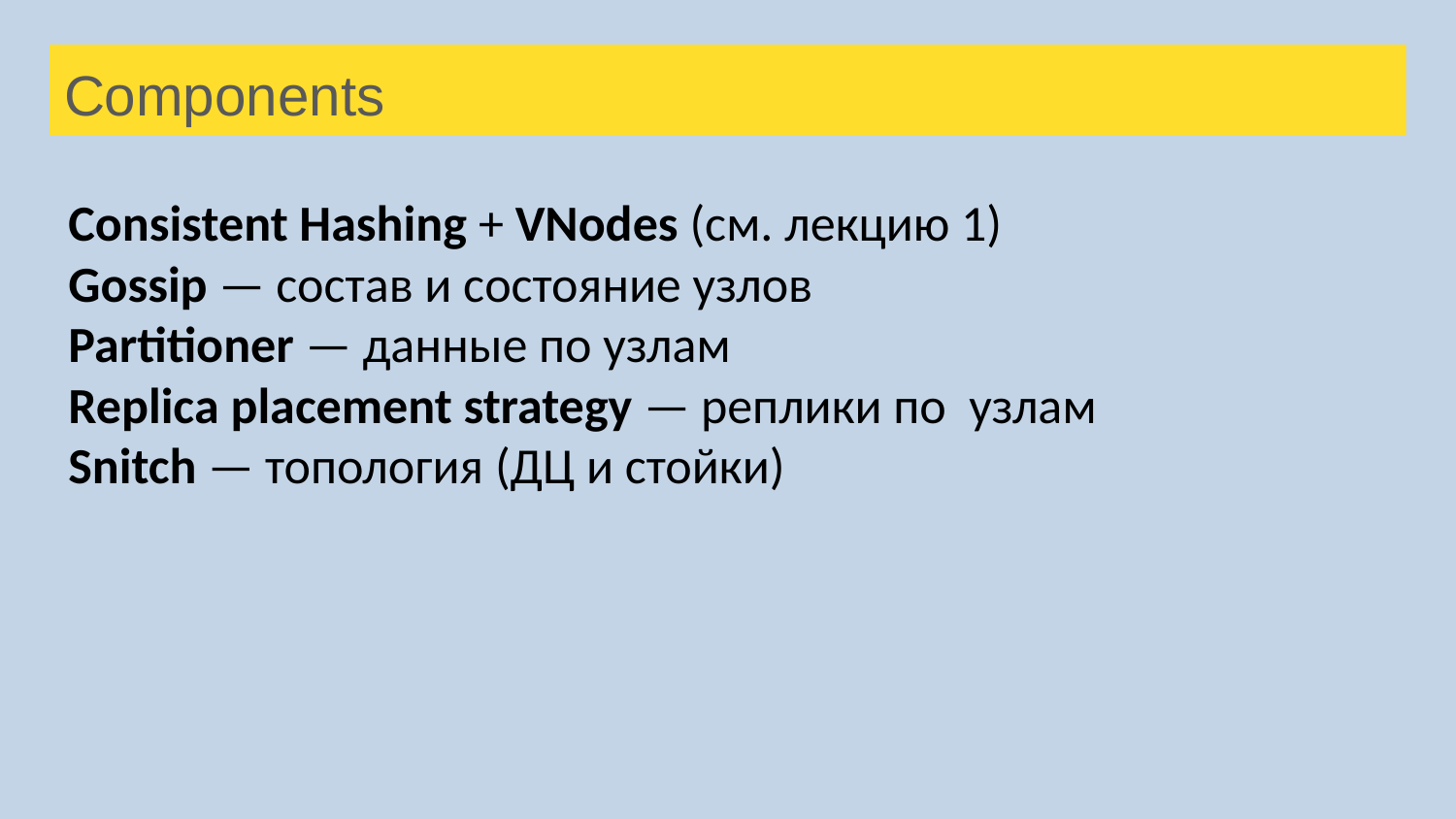

Components
Consistent Hashing + VNodes (см. лекцию 1)
Gossip — состав и состояние узлов
Partitioner — данные по узлам
Replica placement strategy — реплики по  узлам
Snitch — топология (ДЦ и стойки)